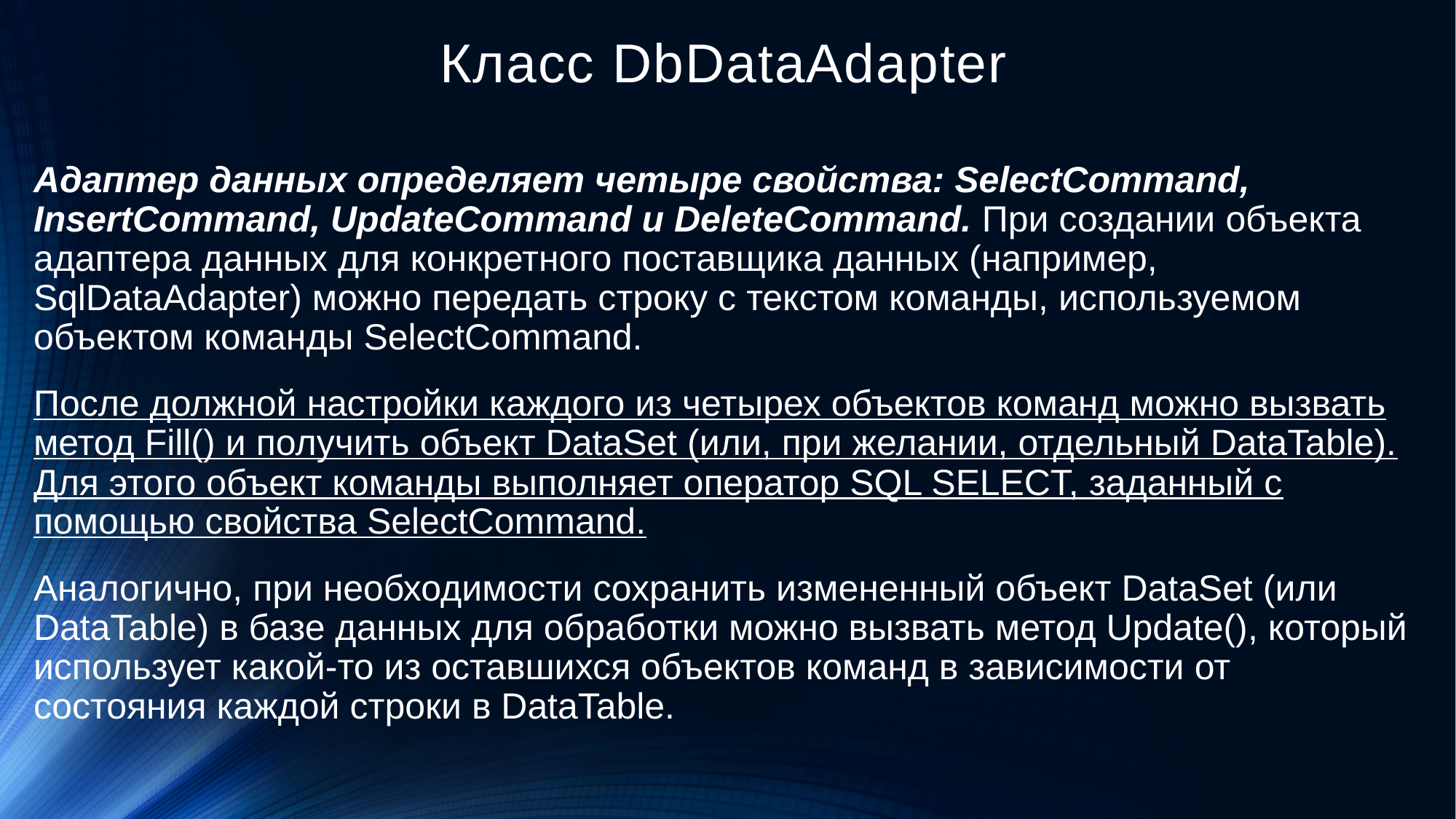

# Класс DbDataAdapter
Адаптер данных определяет четыре свойства: SelectCommand, InsertCommand, UpdateCommand и DeleteCommand. При создании объекта адаптера данных для конкретного поставщика данных (например, SqlDataAdapter) можно передать строку с текстом команды, используемом объектом команды SelectCommand.
После должной настройки каждого из четырех объектов команд можно вызвать метод Fill() и получить объект DataSet (или, при желании, отдельный DataTable). Для этого объект команды выполняет оператор SQL SELECT, заданный с помощью свойства SelectCommand.
Аналогично, при необходимости сохранить измененный объект DataSet (или DataTable) в базе данных для обработки можно вызвать метод Update(), который использует какой-то из оставшихся объектов команд в зависимости от состояния каждой строки в DataTable.